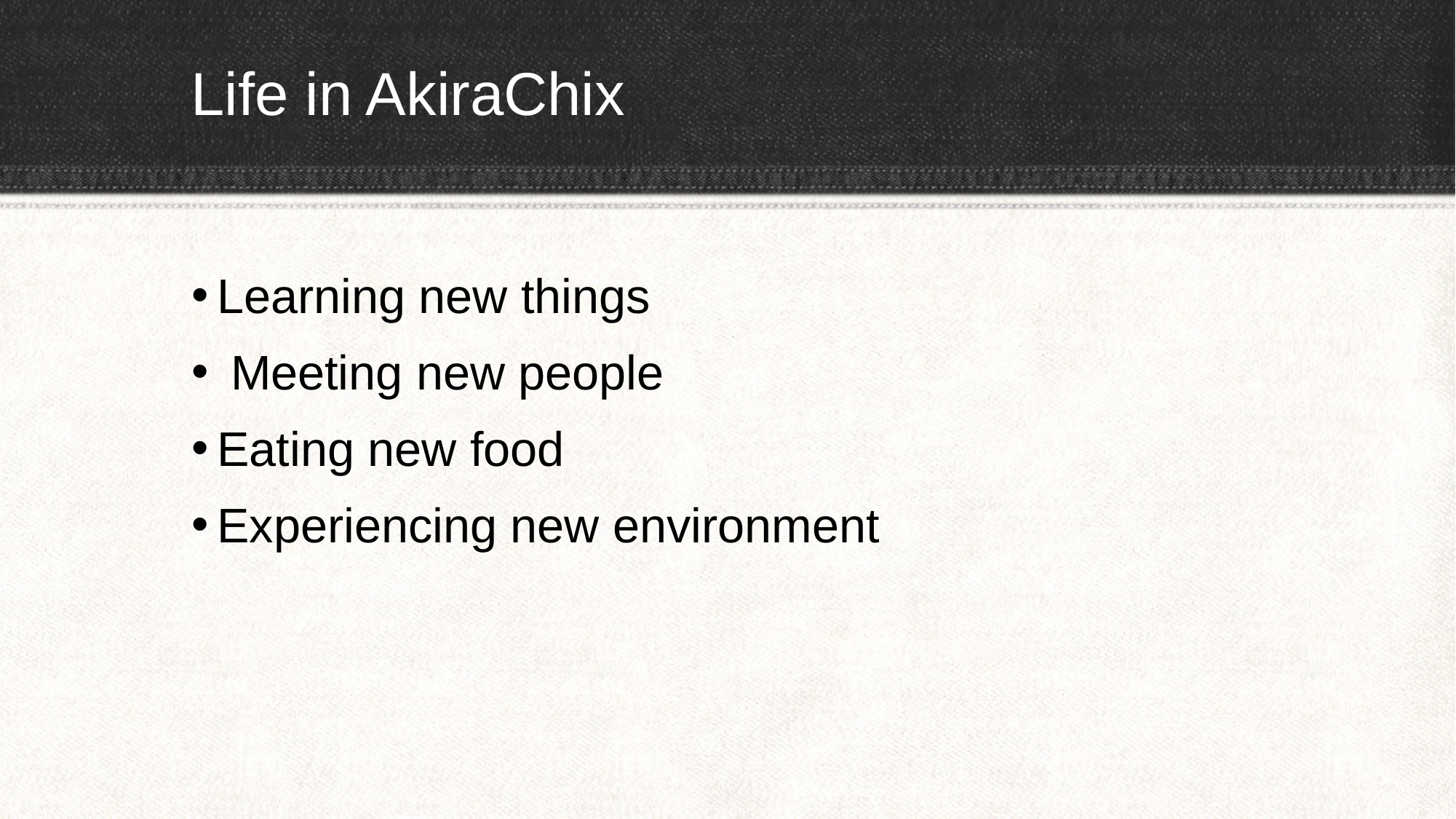

# Life in AkiraChix
Learning new things
 Meeting new people
Eating new food
Experiencing new environment